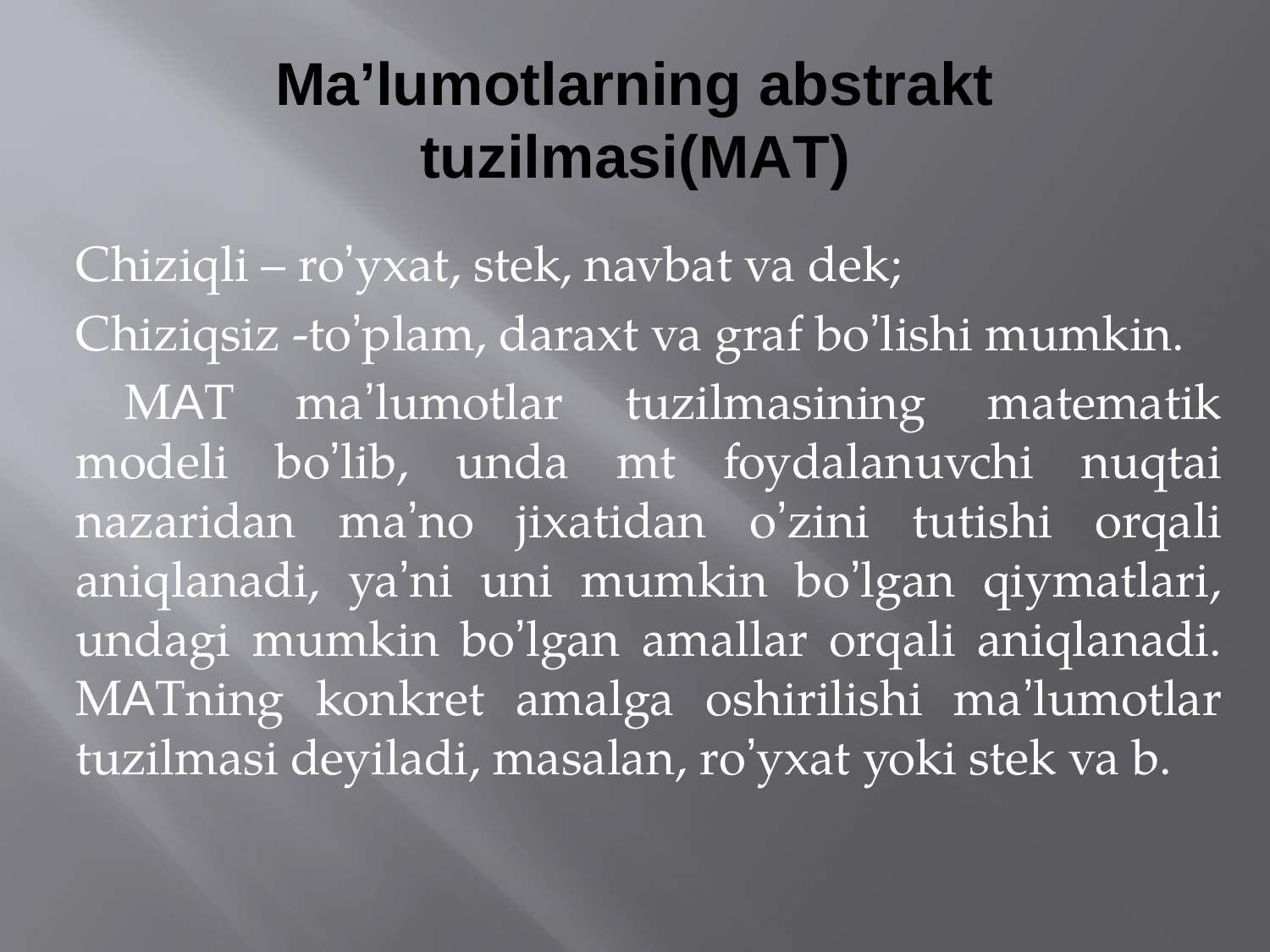

# Maʼlumotlarning abstrakt tuzilmasi(MАT)
Chiziqli – roʼyxat, stek, navbat va dek;
Chiziqsiz -toʼplam, daraxt va graf boʼlishi mumkin.
MАT maʼlumotlar tuzilmasining matematik modeli boʼlib, unda mt foydalanuvchi nuqtai nazaridan maʼno jixatidan oʼzini tutishi orqali aniqlanadi, yaʼni uni mumkin boʼlgan qiymatlari, undagi mumkin boʼlgan amallar orqali aniqlanadi. MАTning konkret amalga oshirilishi maʼlumotlar tuzilmasi deyiladi, masalan, roʼyxat yoki stek va b.